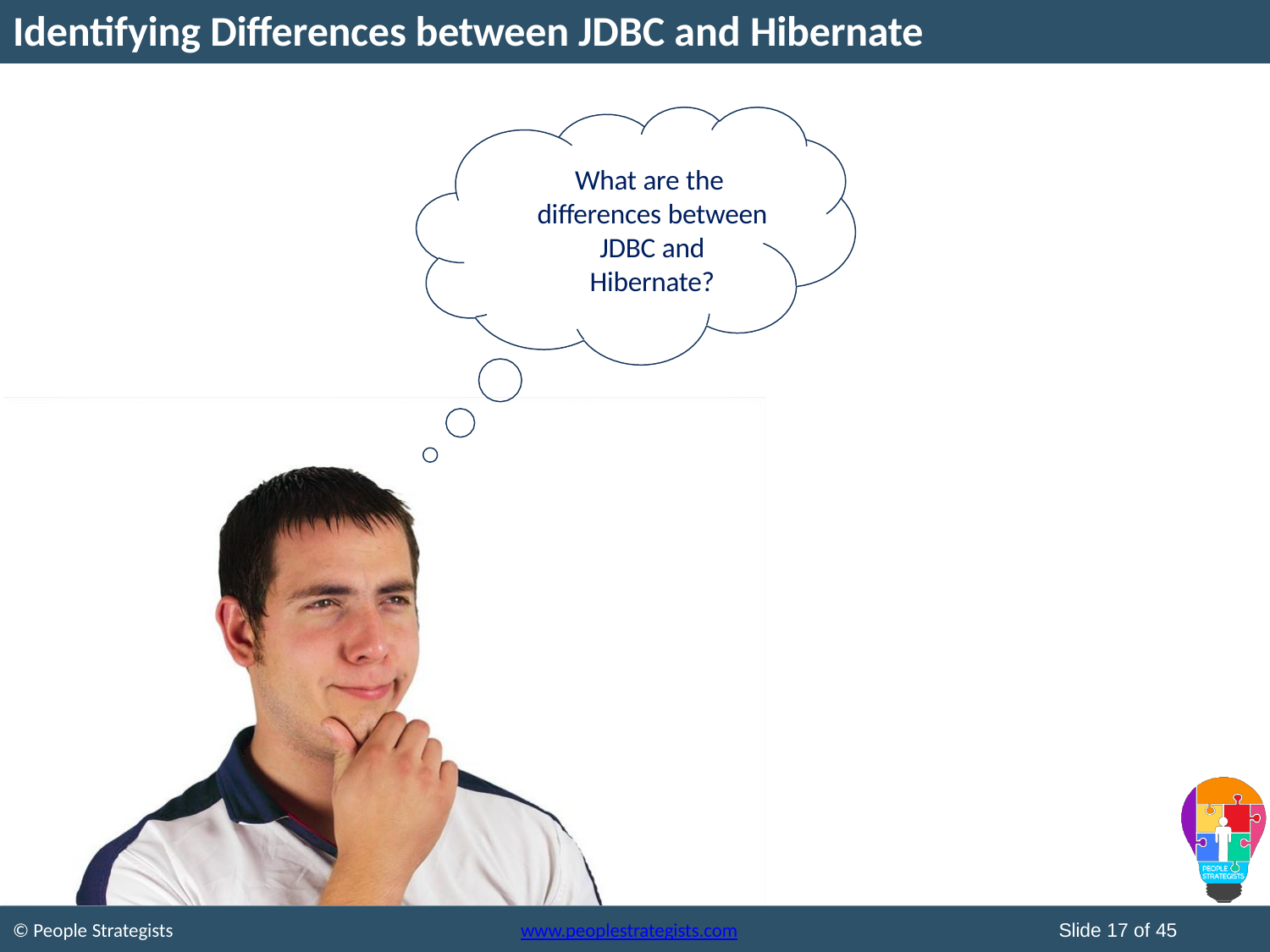

# Identifying Differences between JDBC and Hibernate

What are the  differences between  JDBC and  Hibernate?

Slide 17 of 45
© People Strategists
www.peoplestrategists.com